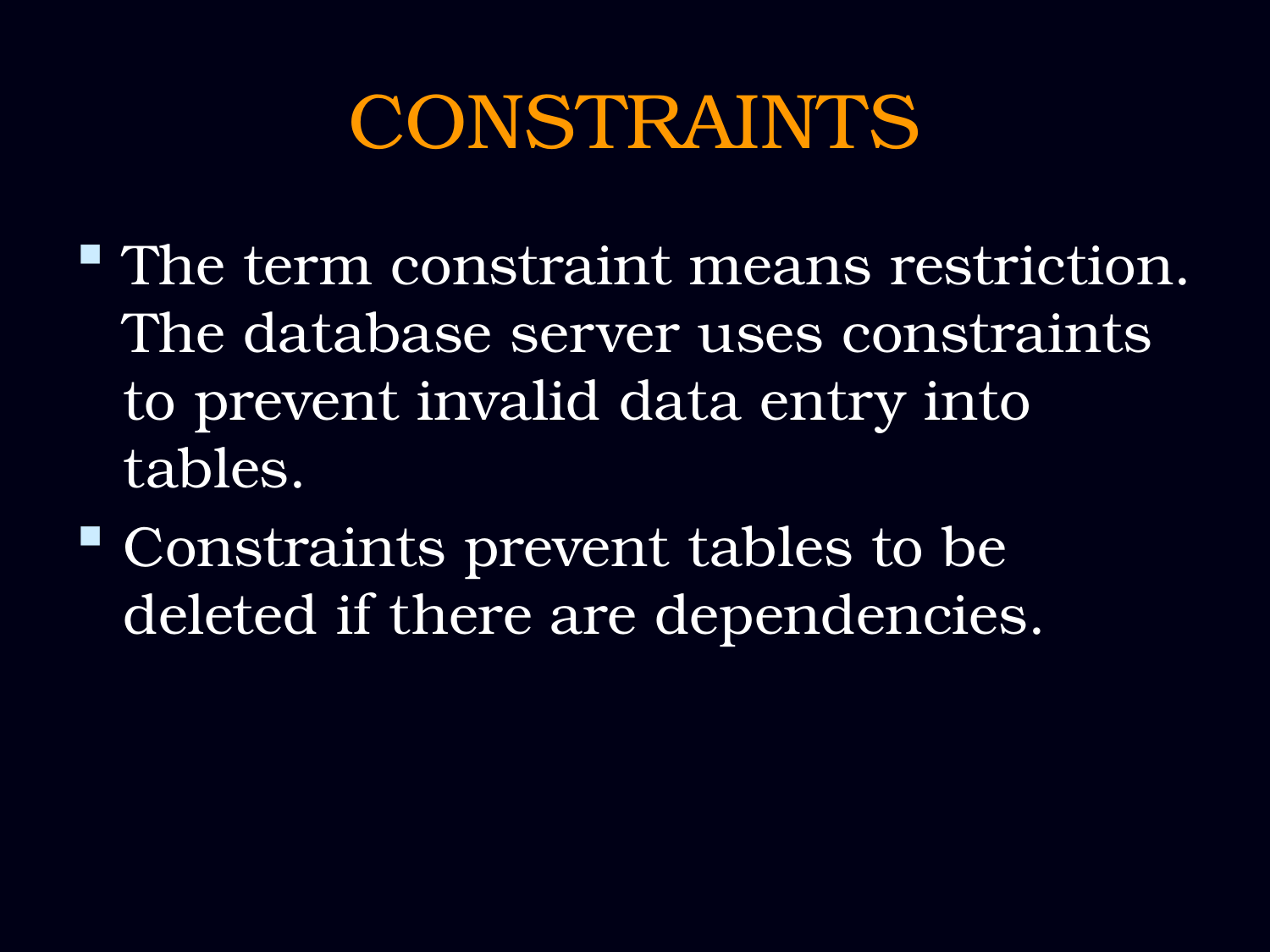

# CONSTRAINTS
The term constraint means restriction. The database server uses constraints to prevent invalid data entry into tables.
Constraints prevent tables to be deleted if there are dependencies.